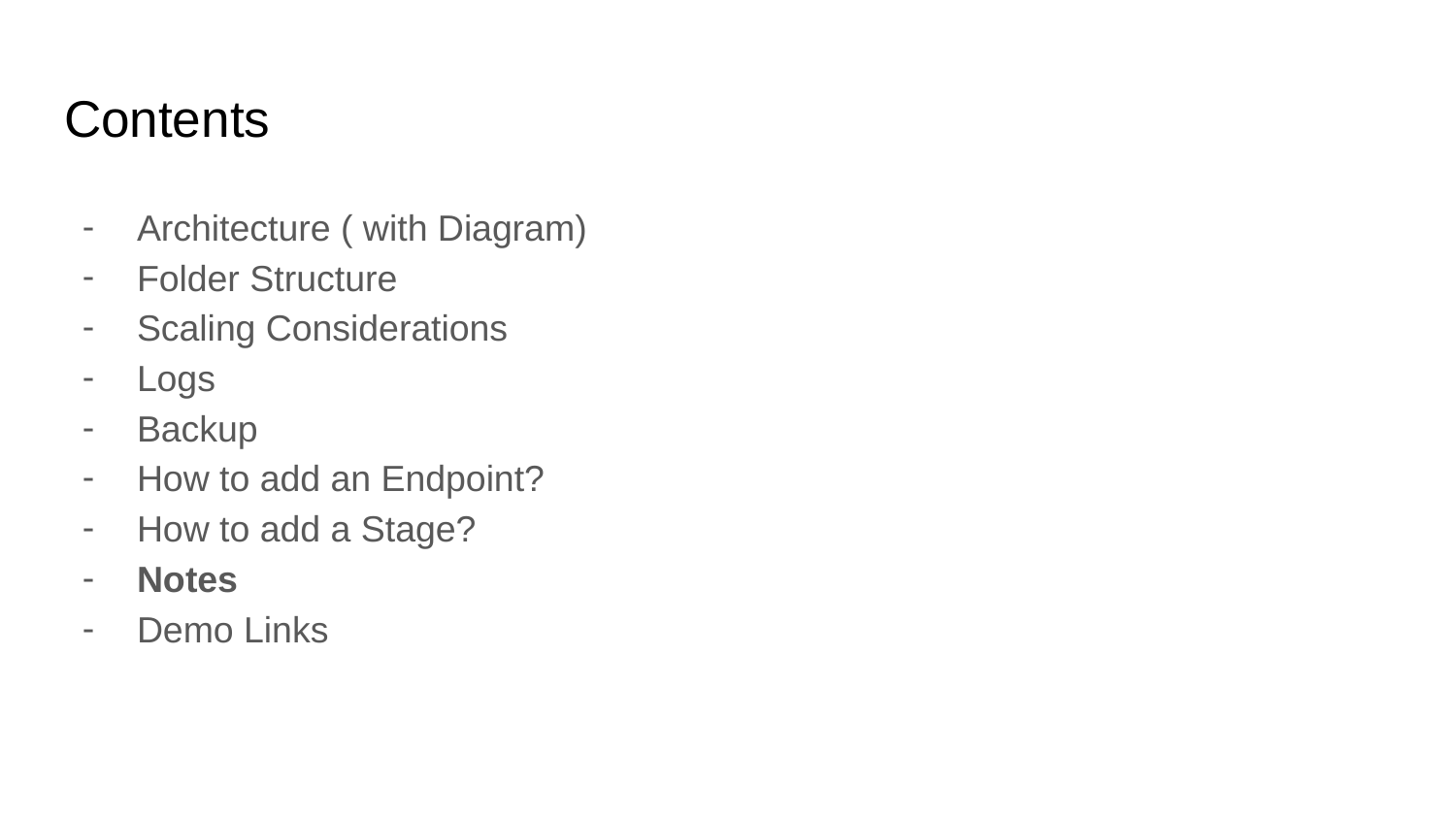

# Contents
Architecture ( with Diagram)
Folder Structure
Scaling Considerations
Logs
Backup
How to add an Endpoint?
How to add a Stage?
Notes
Demo Links